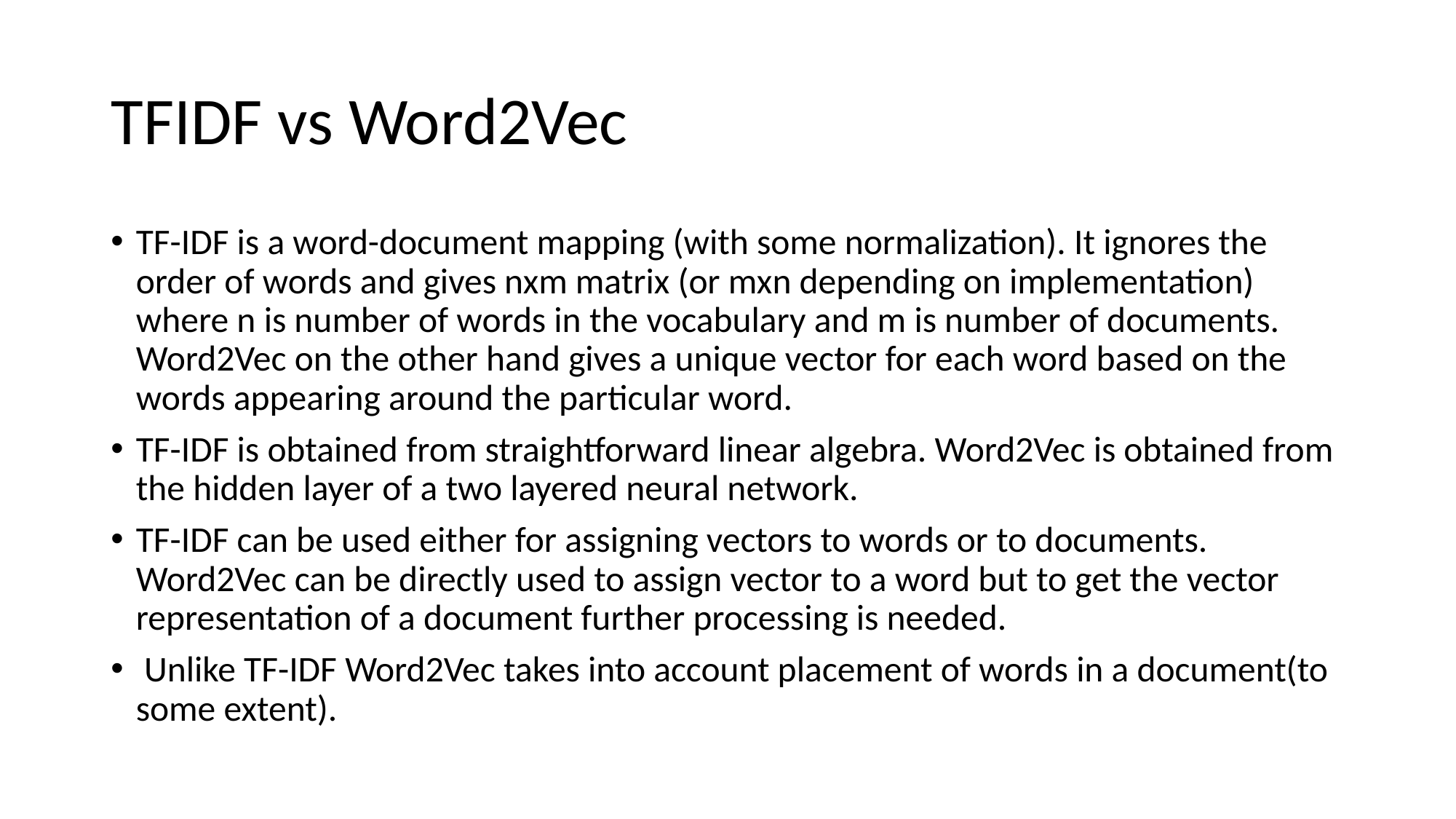

# TFIDF vs Word2Vec
TF-IDF is a word-document mapping (with some normalization). It ignores the order of words and gives nxm matrix (or mxn depending on implementation) where n is number of words in the vocabulary and m is number of documents. Word2Vec on the other hand gives a unique vector for each word based on the words appearing around the particular word.
TF-IDF is obtained from straightforward linear algebra. Word2Vec is obtained from the hidden layer of a two layered neural network.
TF-IDF can be used either for assigning vectors to words or to documents. Word2Vec can be directly used to assign vector to a word but to get the vector representation of a document further processing is needed.
 Unlike TF-IDF Word2Vec takes into account placement of words in a document(to some extent).